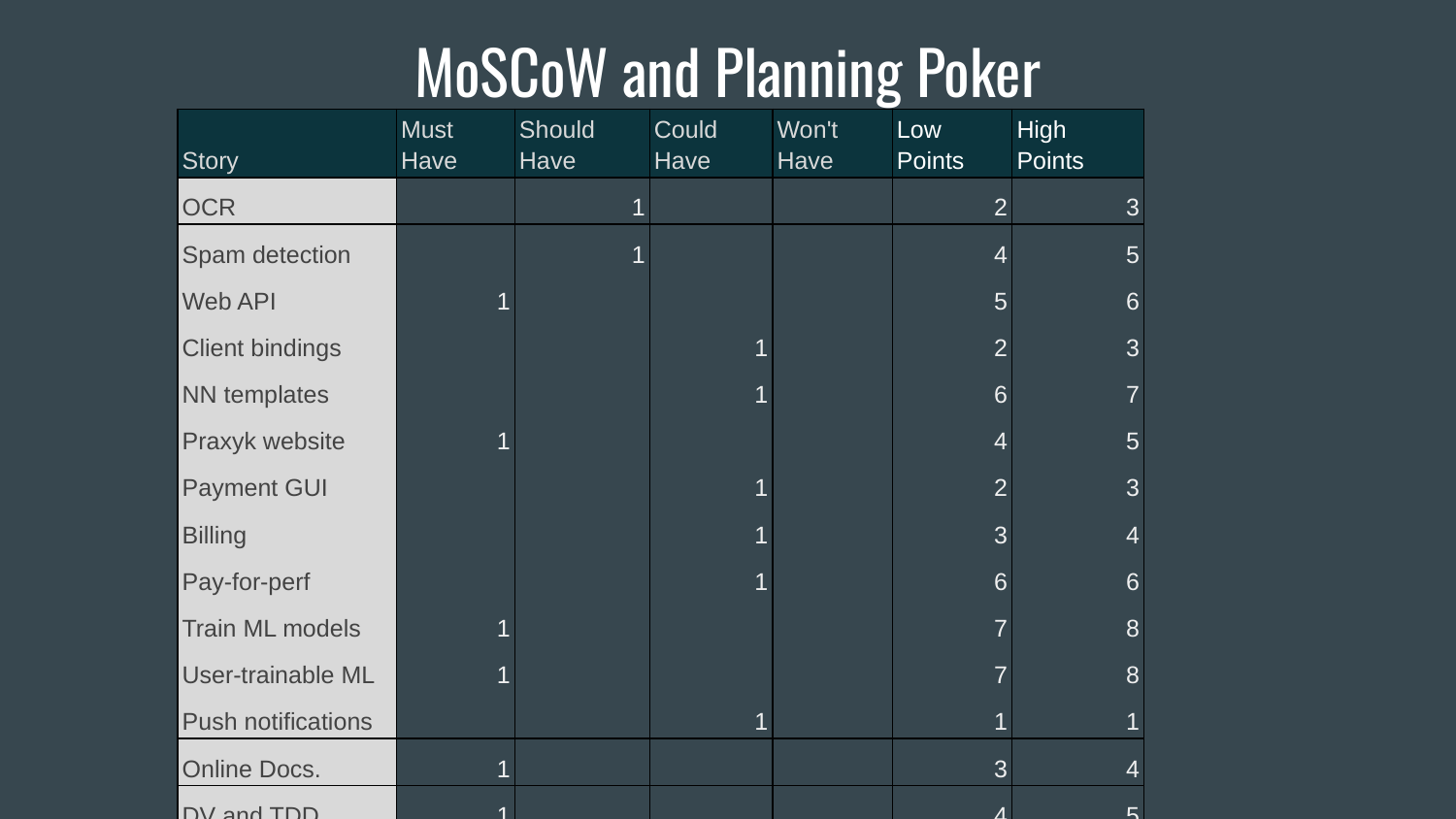

# MoSCoW and Planning Poker
| Story | Must Have | Should Have | Could Have | Won't Have | Low Points | High Points |
| --- | --- | --- | --- | --- | --- | --- |
| OCR |  | 1 |  |  | 2 | 3 |
| Spam detection |  | 1 |  |  | 4 | 5 |
| Web API | 1 |  |  |  | 5 | 6 |
| Client bindings |  |  | 1 |  | 2 | 3 |
| NN templates |  |  | 1 |  | 6 | 7 |
| Praxyk website | 1 |  |  |  | 4 | 5 |
| Payment GUI |  |  | 1 |  | 2 | 3 |
| Billing |  |  | 1 |  | 3 | 4 |
| Pay-for-perf |  |  | 1 |  | 6 | 6 |
| Train ML models | 1 |  |  |  | 7 | 8 |
| User-trainable ML | 1 |  |  |  | 7 | 8 |
| Push notifications |  |  | 1 |  | 1 | 1 |
| Online Docs. | 1 |  |  |  | 3 | 4 |
| DV and TDD | 1 |  |  |  | 4 | 5 |
| Totals | 6 | 2 | 6 | 0 | 53 | 64 |